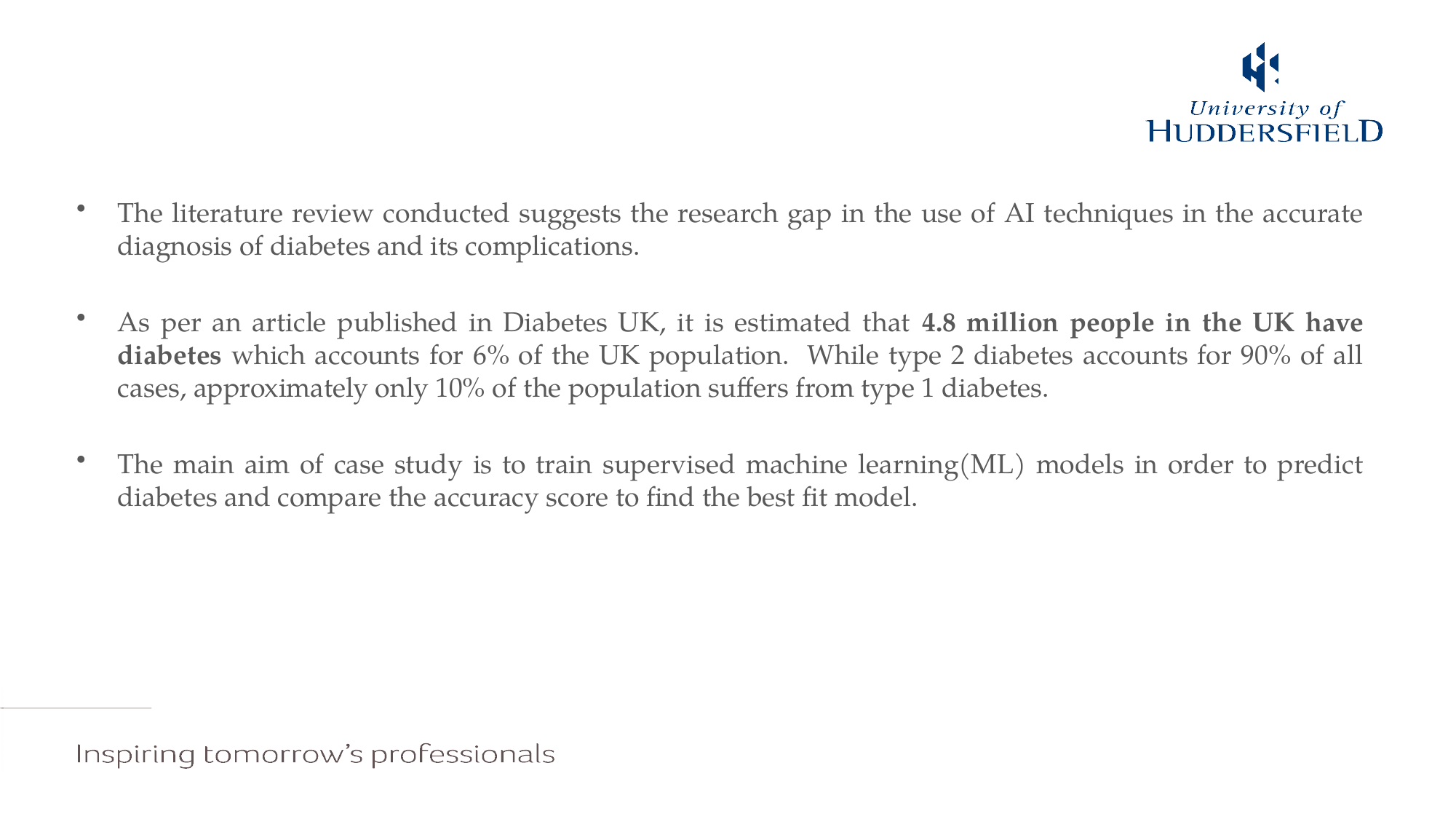

The literature review conducted suggests the research gap in the use of AI techniques in the accurate diagnosis of diabetes and its complications.

As per an article published in Diabetes UK, it is estimated that 4.8 million people in the UK have diabetes which accounts for 6% of the UK population.  While type 2 diabetes accounts for 90% of all cases, approximately only 10% of the population suffers from type 1 diabetes.

The main aim of case study is to train supervised machine learning(ML) models in order to predict diabetes and compare the accuracy score to find the best fit model.